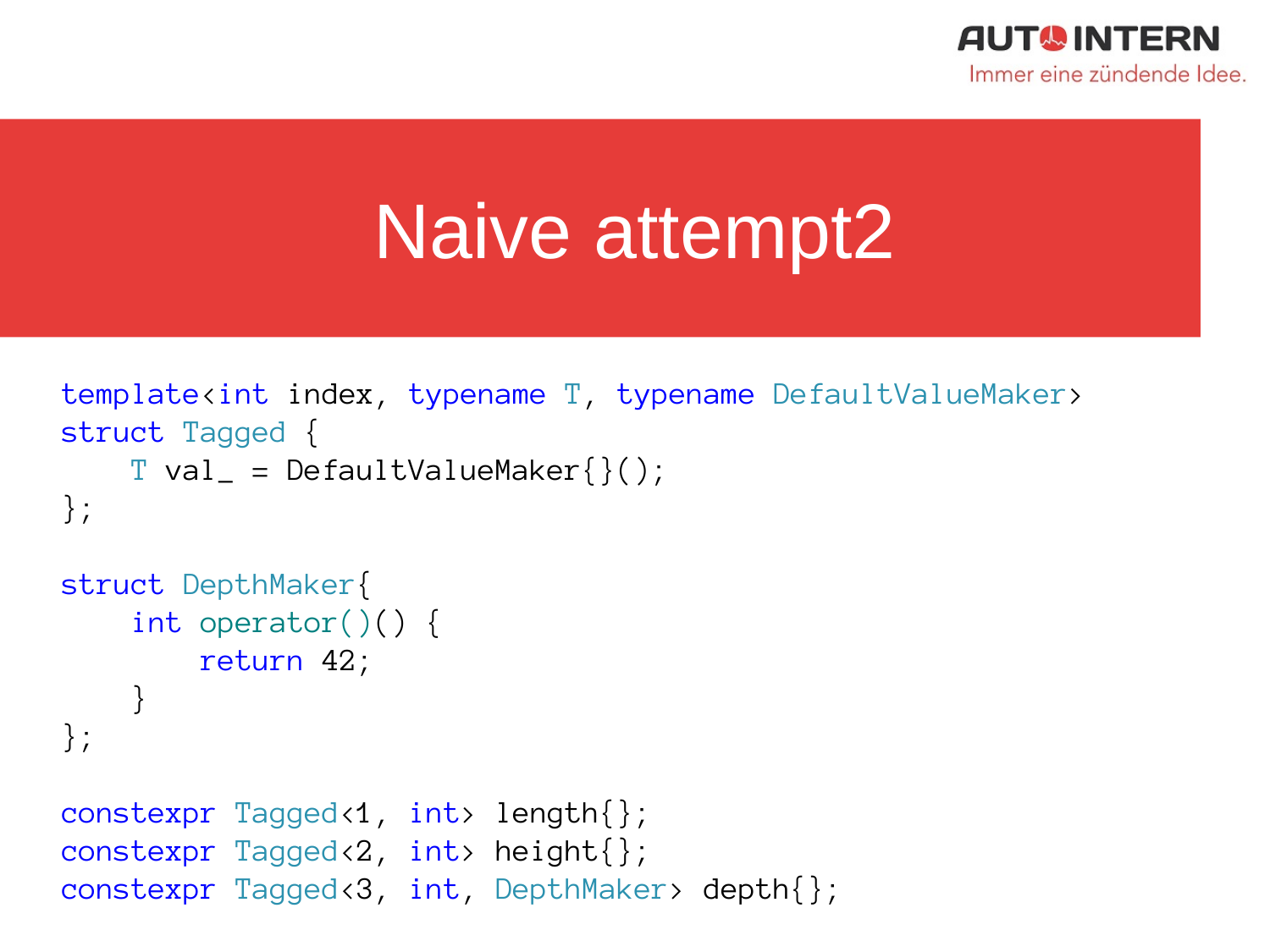

# Naive attempt2
template<int index, typename T, typename DefaultValueMaker>
struct Tagged {
    T val_ = DefaultValueMaker{}();
};

struct DepthMaker{
    int operator()() {
        return 42;
    }
};

constexpr Tagged<1, int> length{};
constexpr Tagged<2, int> height{};
constexpr Tagged<3, int, DepthMaker> depth{};